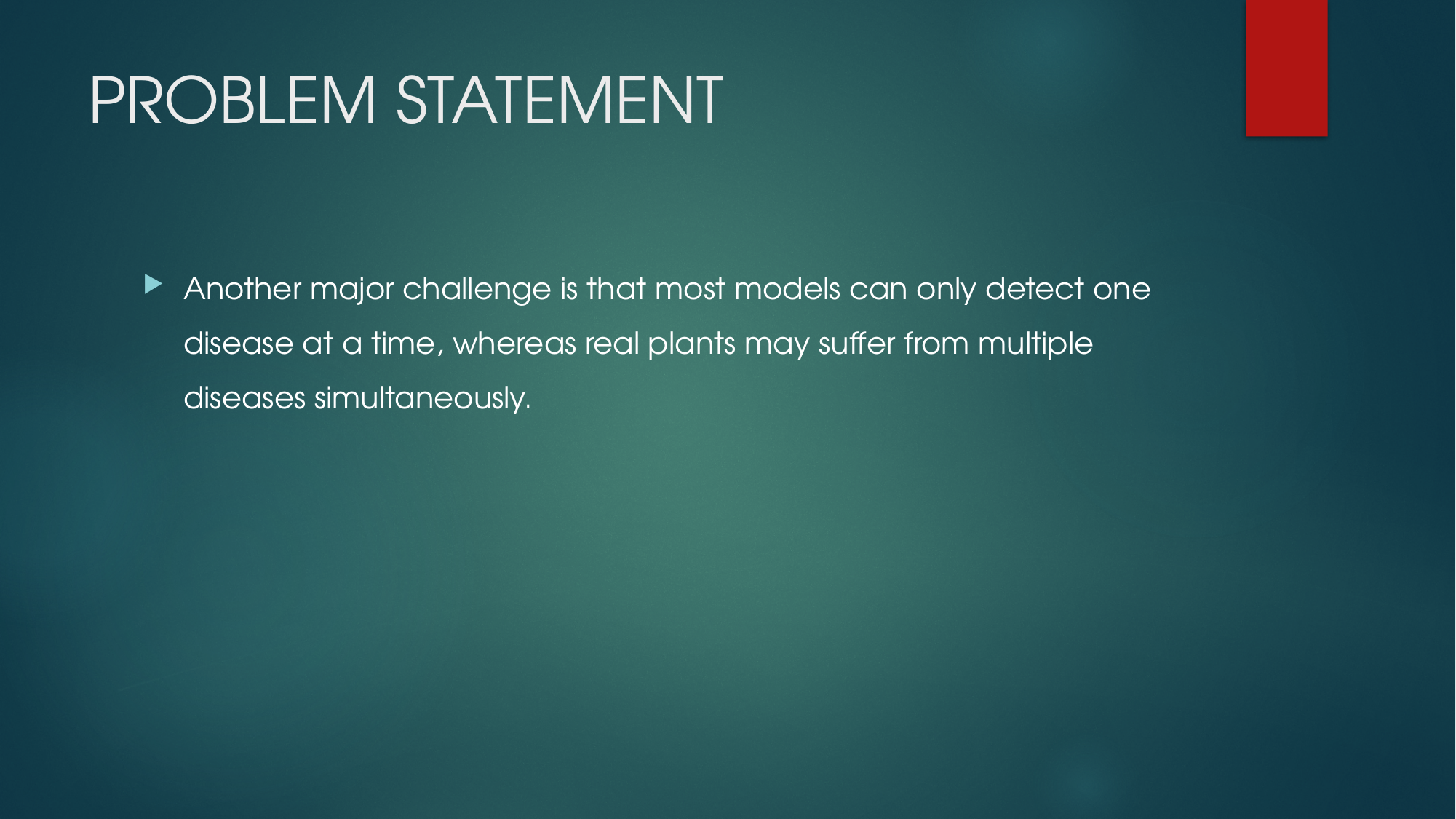

# PROBLEM STATEMENT
Another major challenge is that most models can only detect one disease at a time, whereas real plants may suffer from multiple diseases simultaneously.